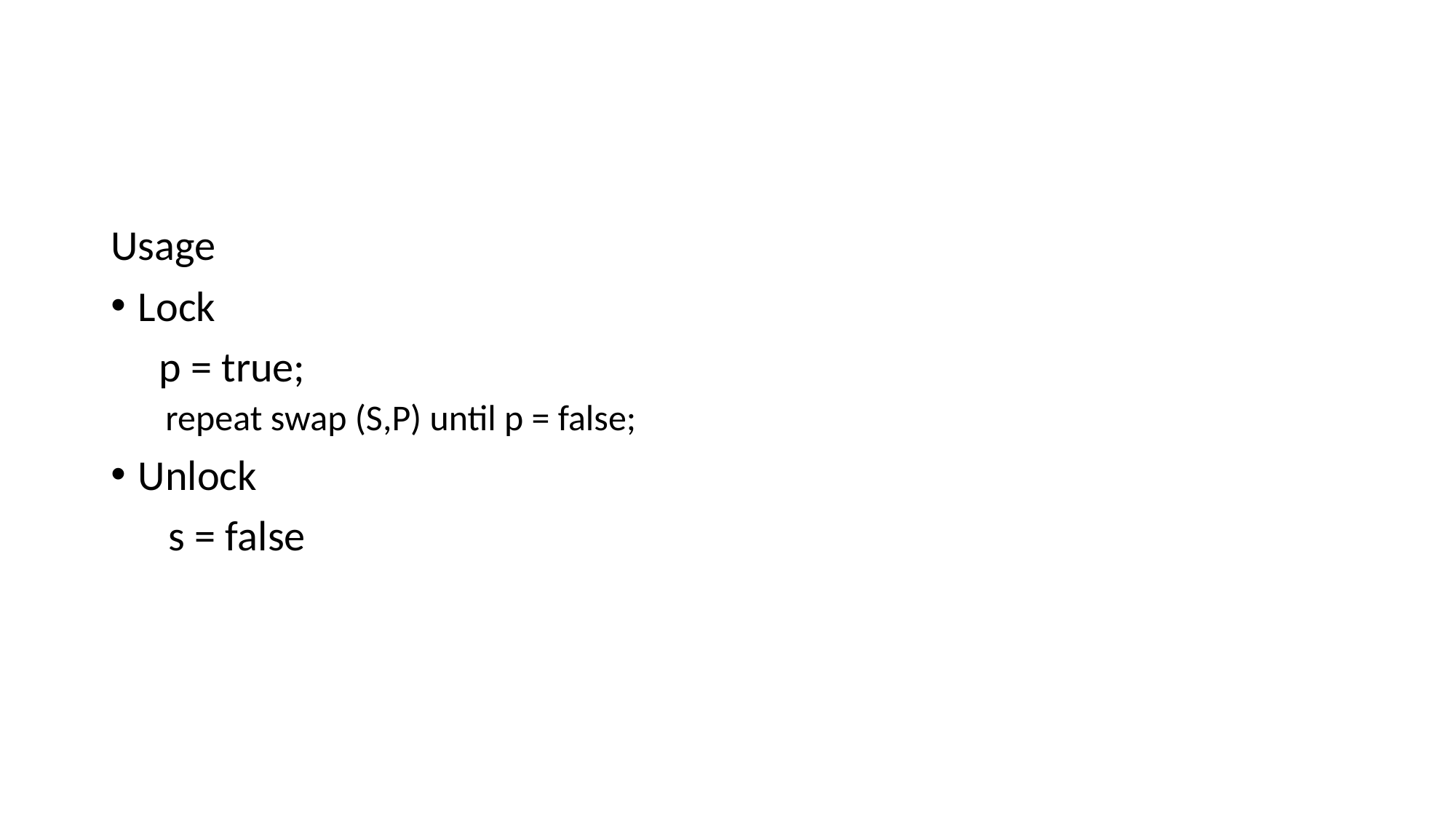

#
Usage
Lock
     p = true;
repeat swap (S,P) until p = false;
Unlock
      s = false